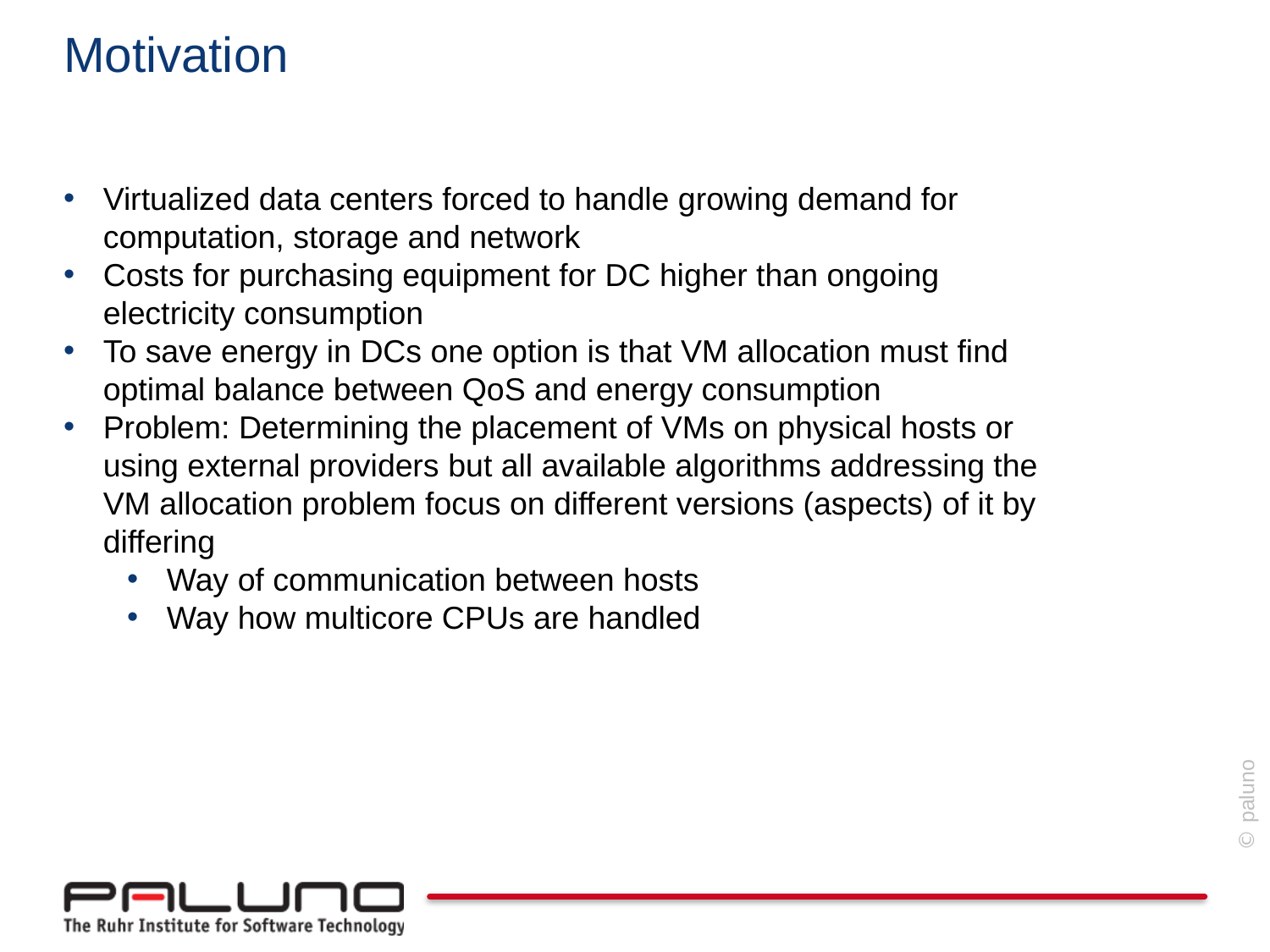

# Motivation
Virtualized data centers forced to handle growing demand for computation, storage and network
Costs for purchasing equipment for DC higher than ongoing electricity consumption
To save energy in DCs one option is that VM allocation must find optimal balance between QoS and energy consumption
Problem: Determining the placement of VMs on physical hosts or using external providers but all available algorithms addressing the VM allocation problem focus on different versions (aspects) of it by differing
Way of communication between hosts
Way how multicore CPUs are handled